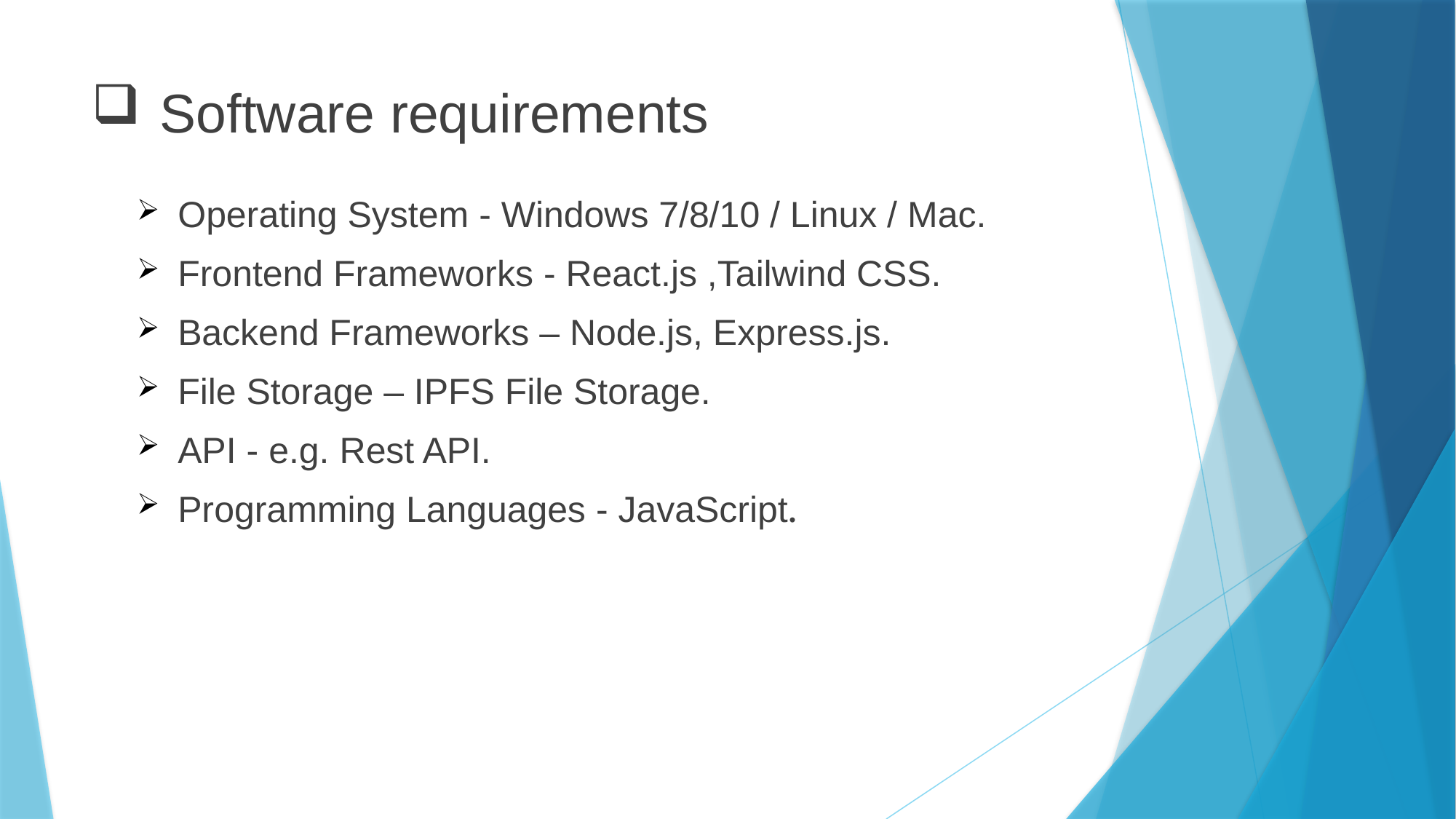

# Software requirements
Operating System - Windows 7/8/10 / Linux / Mac.
Frontend Frameworks - React.js ,Tailwind CSS.
Backend Frameworks – Node.js, Express.js.
File Storage – IPFS File Storage.
API - e.g. Rest API.
Programming Languages - JavaScript.